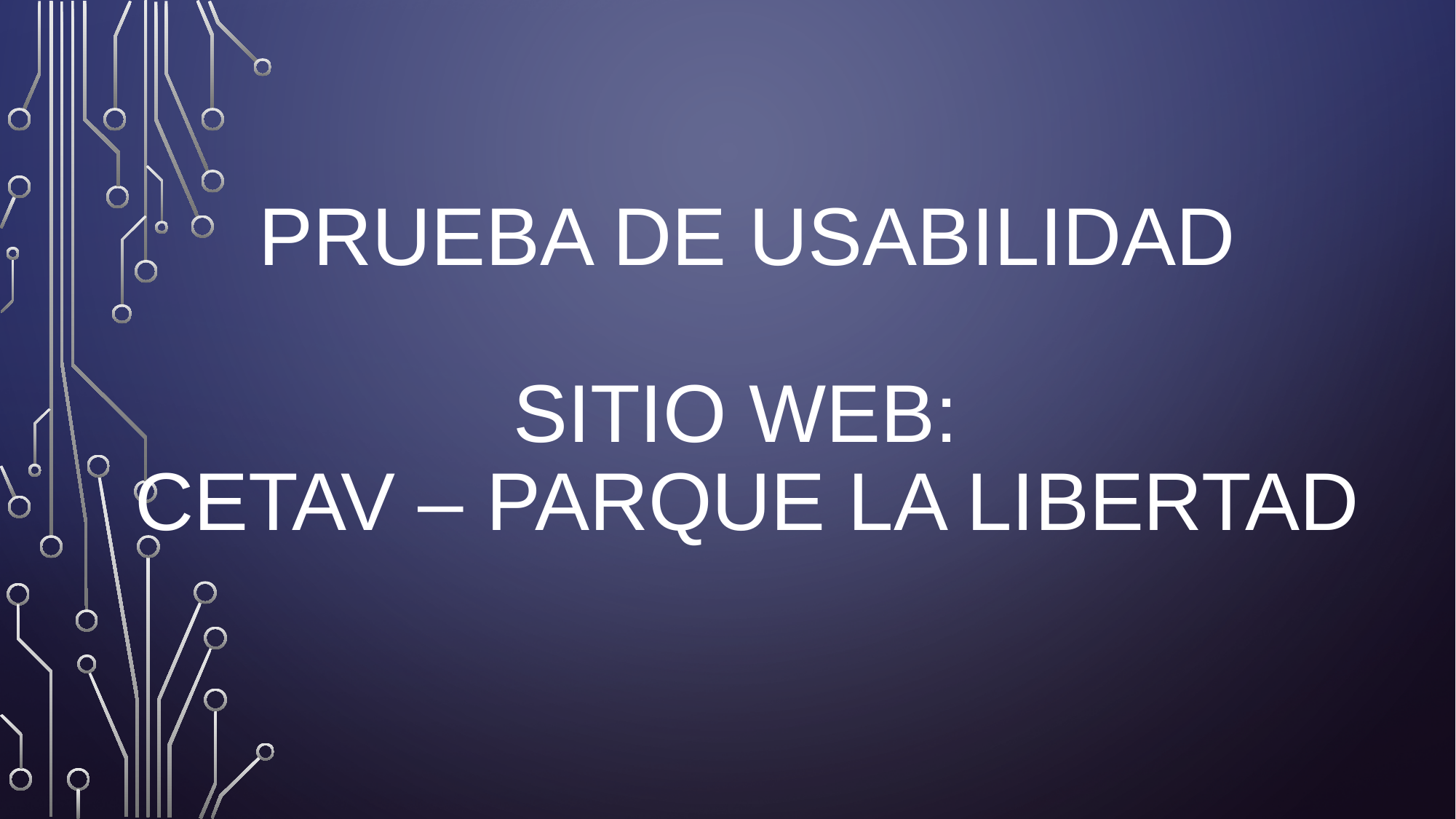

# PRUEBA DE USABILIDAD SITIO WEB: CETAV – PARQUE LA LIBERTAD